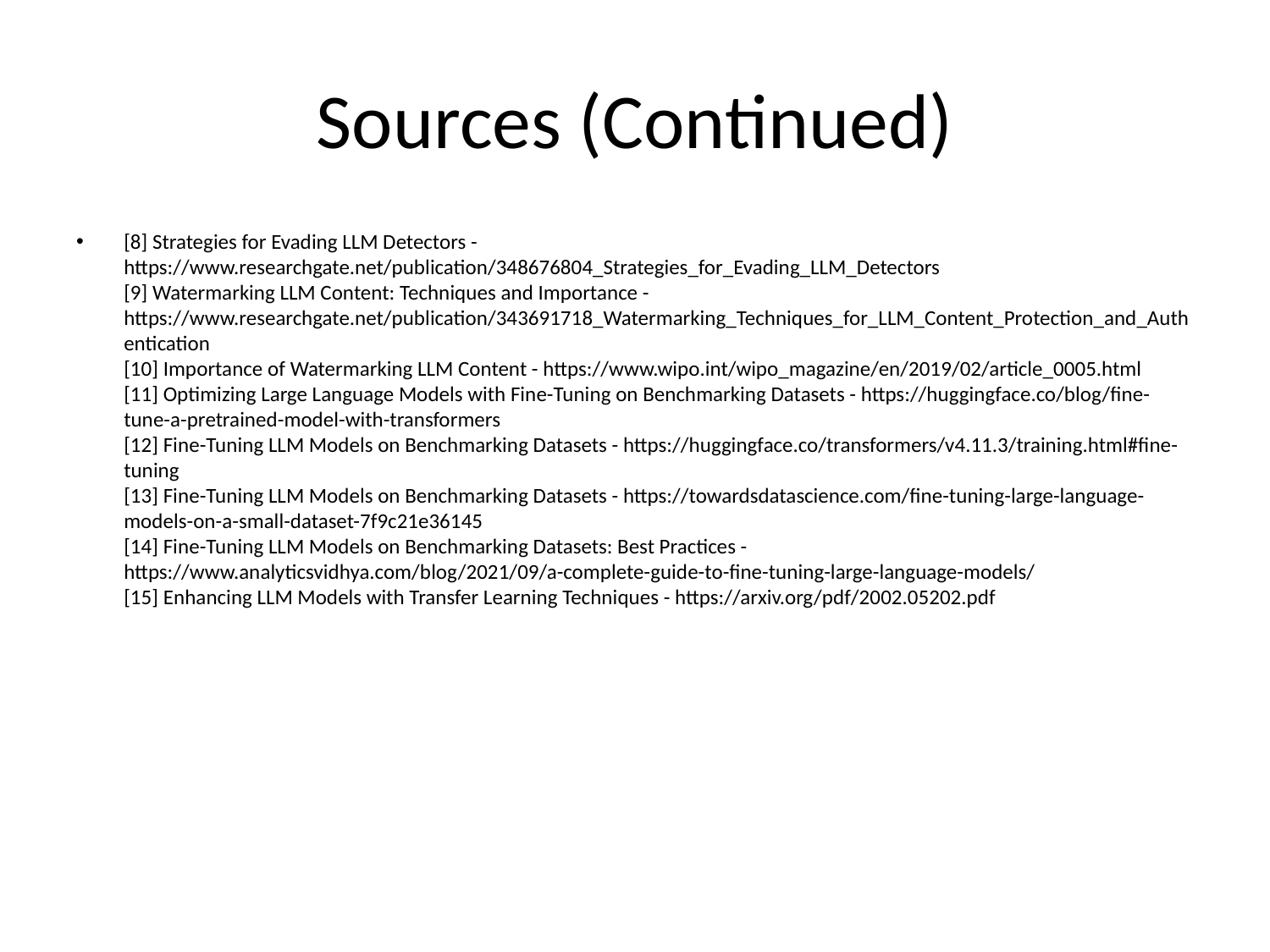

# Sources (Continued)
[8] Strategies for Evading LLM Detectors - https://www.researchgate.net/publication/348676804_Strategies_for_Evading_LLM_Detectors
[9] Watermarking LLM Content: Techniques and Importance - https://www.researchgate.net/publication/343691718_Watermarking_Techniques_for_LLM_Content_Protection_and_Authentication
[10] Importance of Watermarking LLM Content - https://www.wipo.int/wipo_magazine/en/2019/02/article_0005.html
[11] Optimizing Large Language Models with Fine-Tuning on Benchmarking Datasets - https://huggingface.co/blog/fine-tune-a-pretrained-model-with-transformers
[12] Fine-Tuning LLM Models on Benchmarking Datasets - https://huggingface.co/transformers/v4.11.3/training.html#fine-tuning
[13] Fine-Tuning LLM Models on Benchmarking Datasets - https://towardsdatascience.com/fine-tuning-large-language-models-on-a-small-dataset-7f9c21e36145
[14] Fine-Tuning LLM Models on Benchmarking Datasets: Best Practices - https://www.analyticsvidhya.com/blog/2021/09/a-complete-guide-to-fine-tuning-large-language-models/
[15] Enhancing LLM Models with Transfer Learning Techniques - https://arxiv.org/pdf/2002.05202.pdf